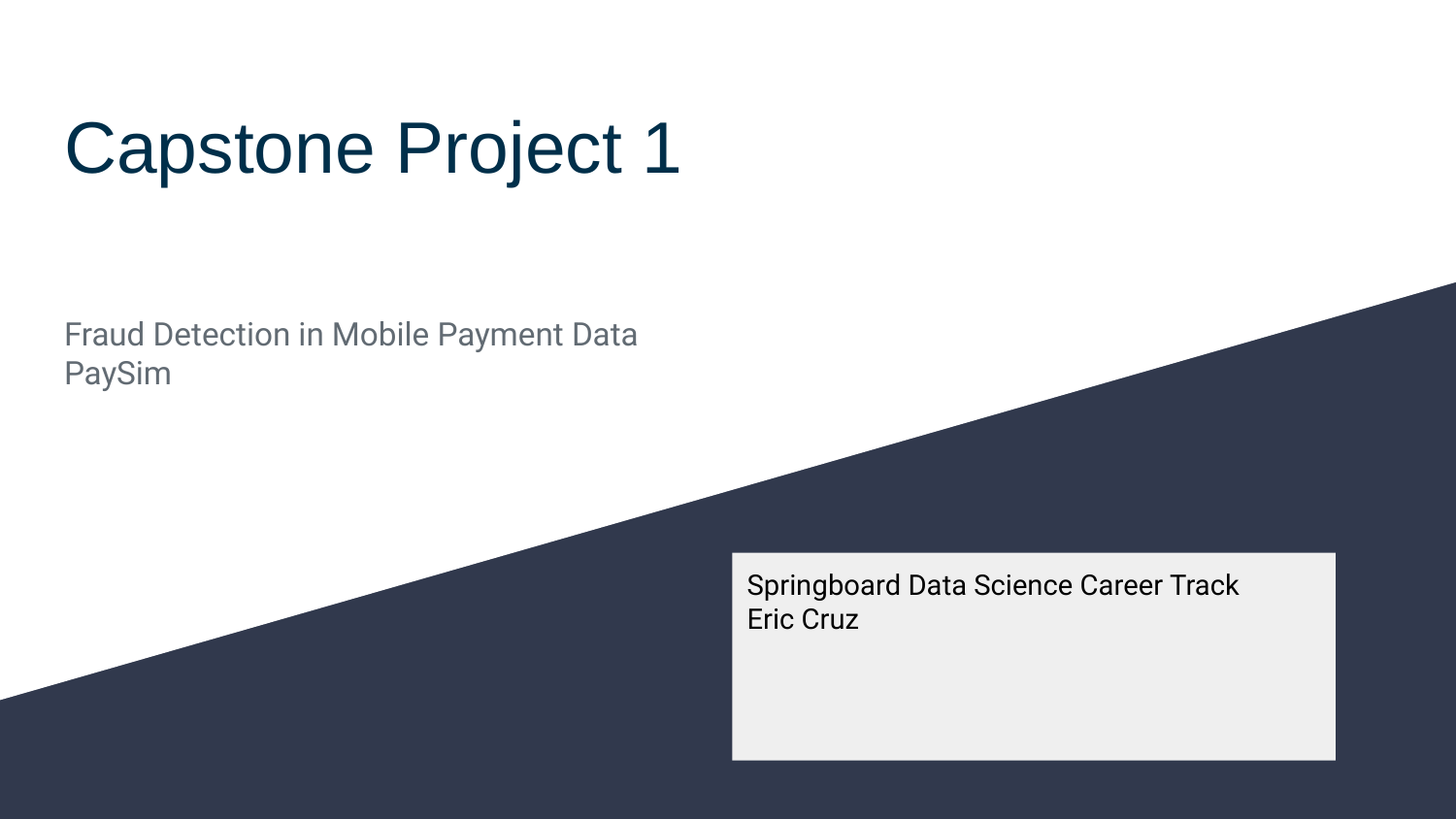

# Capstone Project 1
Fraud Detection in Mobile Payment Data PaySim

Springboard Data Science Career Track
Eric Cruz